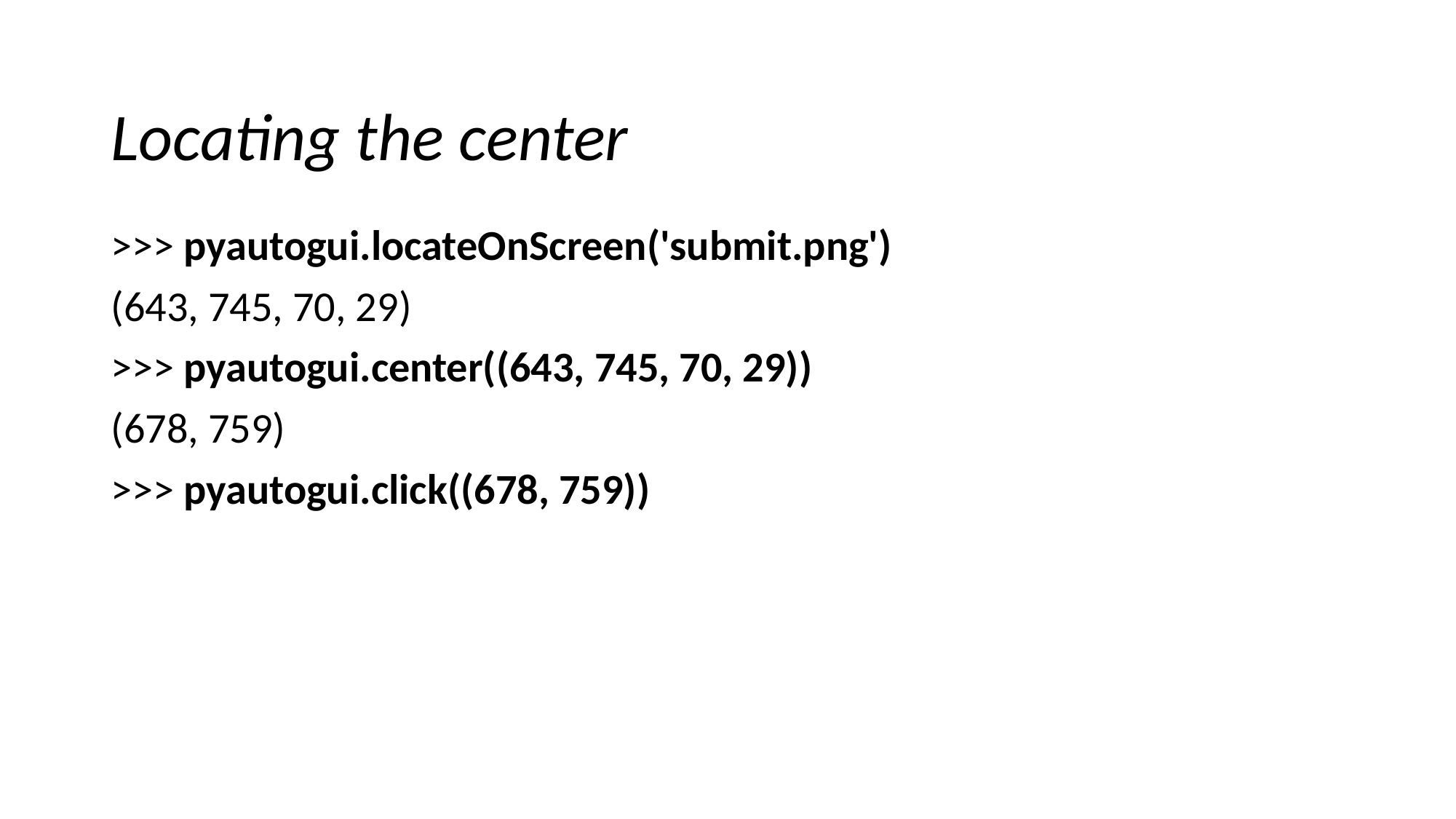

# Locating the center
>>> pyautogui.locateOnScreen('submit.png')
(643, 745, 70, 29)
>>> pyautogui.center((643, 745, 70, 29))
(678, 759)
>>> pyautogui.click((678, 759))